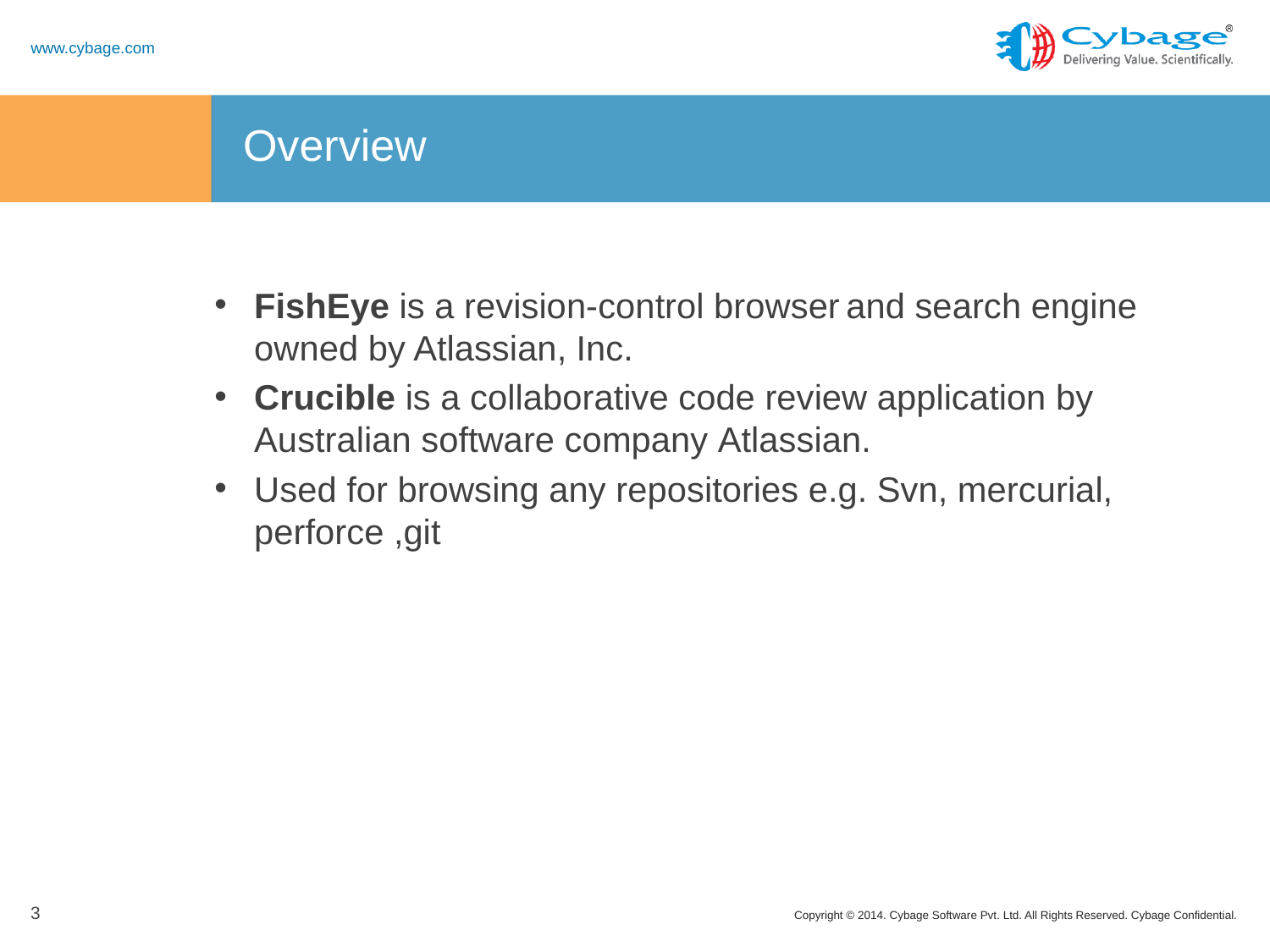

# Overview
FishEye is a revision-control browser and search engine owned by Atlassian, Inc.
Crucible is a collaborative code review application by Australian software company Atlassian.
Used for browsing any repositories e.g. Svn, mercurial, perforce ,git

3